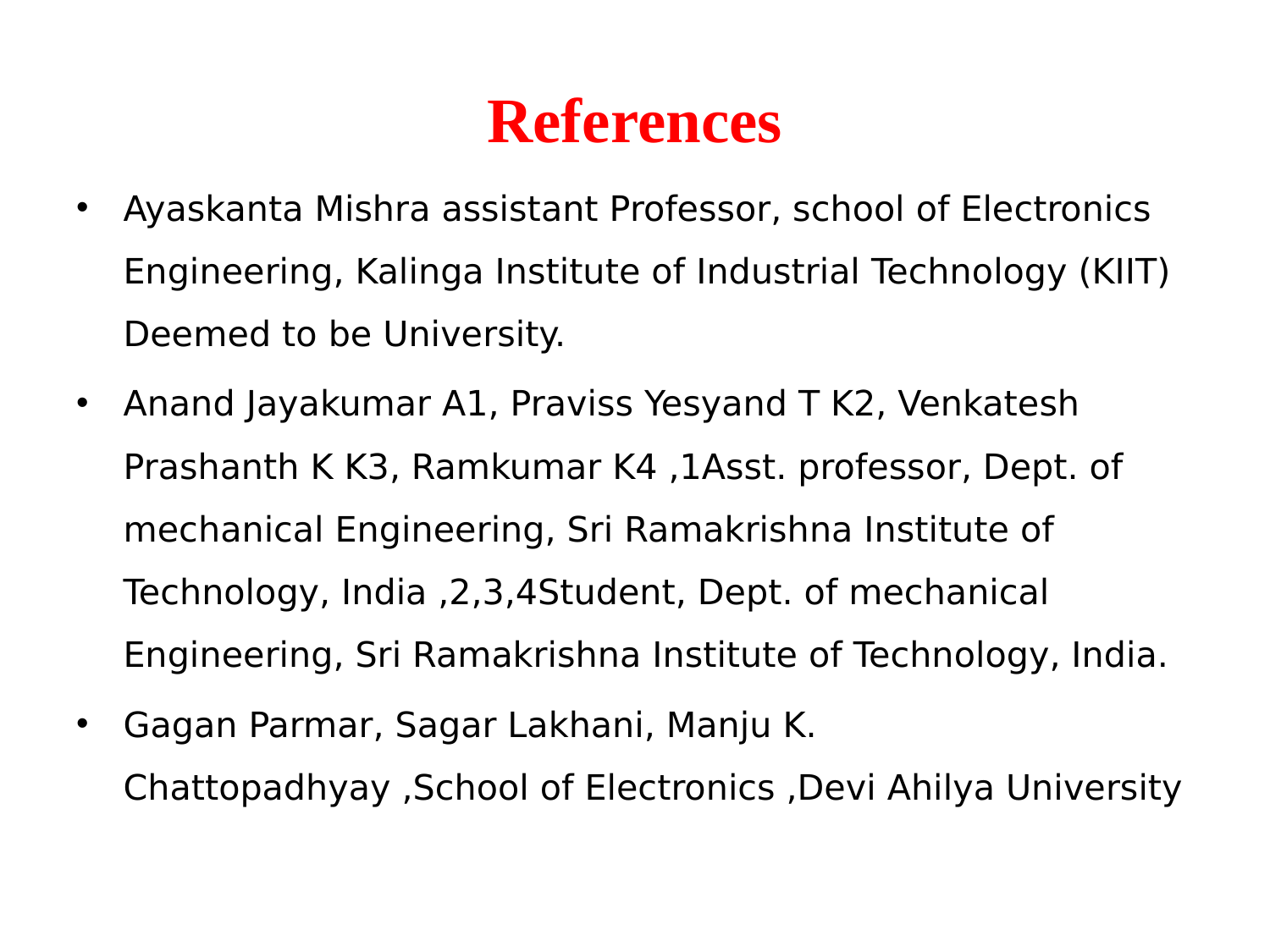

# References
Ayaskanta Mishra assistant Professor, school of Electronics Engineering, Kalinga Institute of Industrial Technology (KIIT) Deemed to be University.
Anand Jayakumar A1, Praviss Yesyand T K2, Venkatesh Prashanth K K3, Ramkumar K4 ,1Asst. professor, Dept. of mechanical Engineering, Sri Ramakrishna Institute of Technology, India ,2,3,4Student, Dept. of mechanical Engineering, Sri Ramakrishna Institute of Technology, India.
Gagan Parmar, Sagar Lakhani, Manju K. Chattopadhyay ,School of Electronics ,Devi Ahilya University